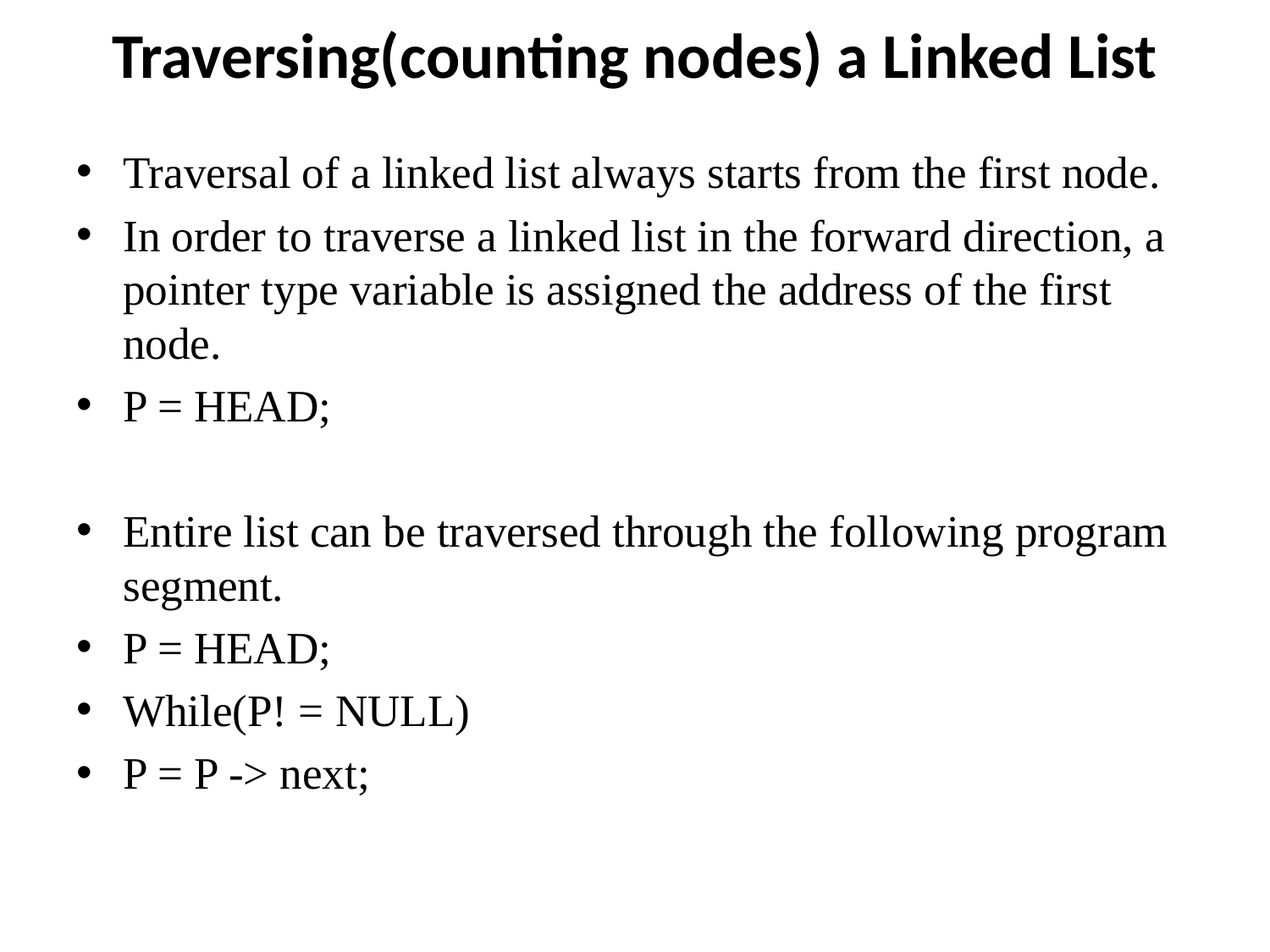

# Traversing(counting nodes) a Linked List
Traversal of a linked list always starts from the first node.
In order to traverse a linked list in the forward direction, a pointer type variable is assigned the address of the first node.
P = HEAD;

Entire list can be traversed through the following program segment.
P = HEAD;
While(P! = NULL)
P = P -> next;